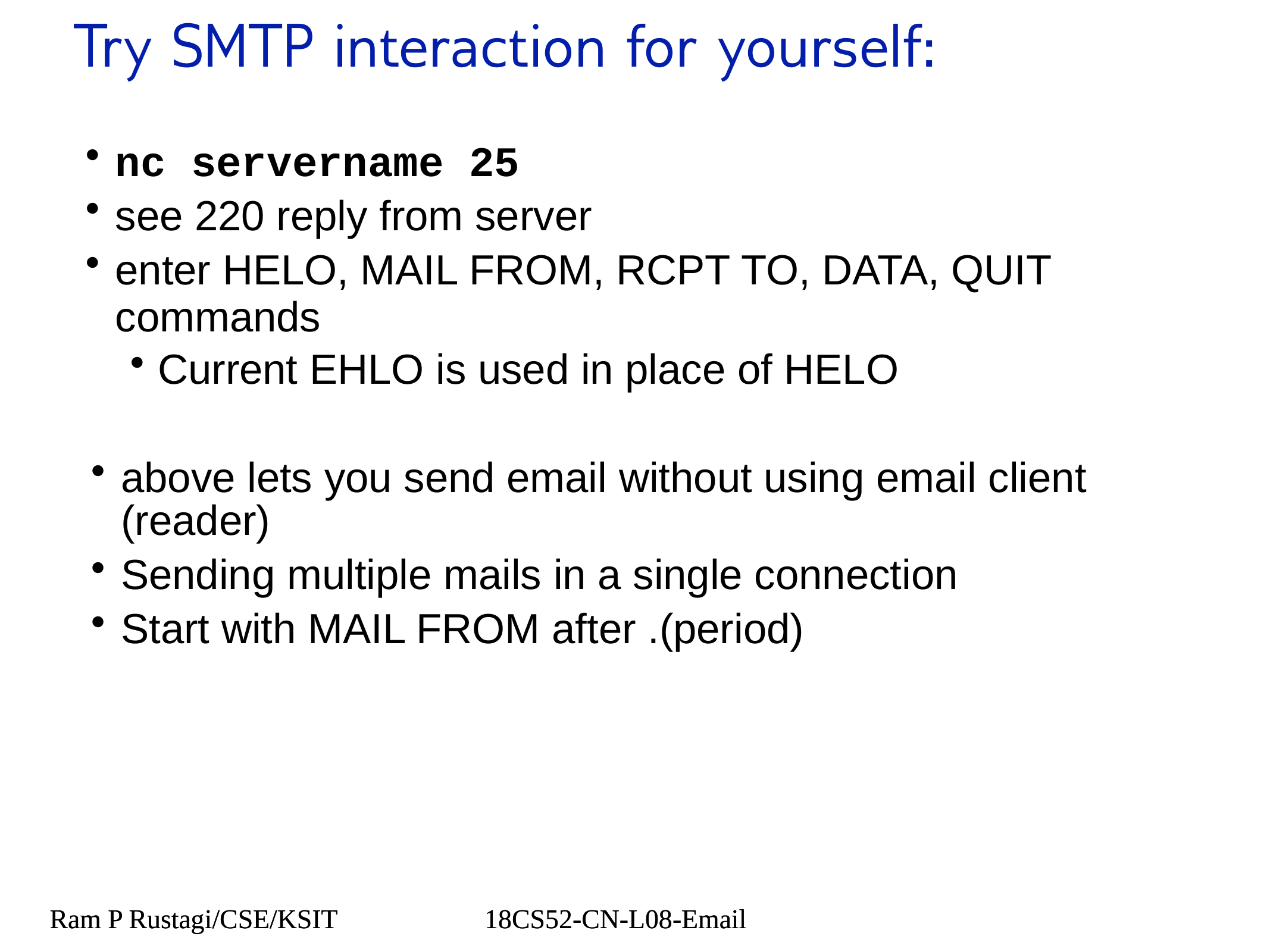

# Try SMTP interaction for yourself:
nc servername 25
see 220 reply from server
enter HELO, MAIL FROM, RCPT TO, DATA, QUIT commands
Current EHLO is used in place of HELO

above lets you send email without using email client (reader)
Sending multiple mails in a single connection
Start with MAIL FROM after .(period)
10
Ram P Rustagi/CSE/KSIT
18CS52-CN-L08-Email